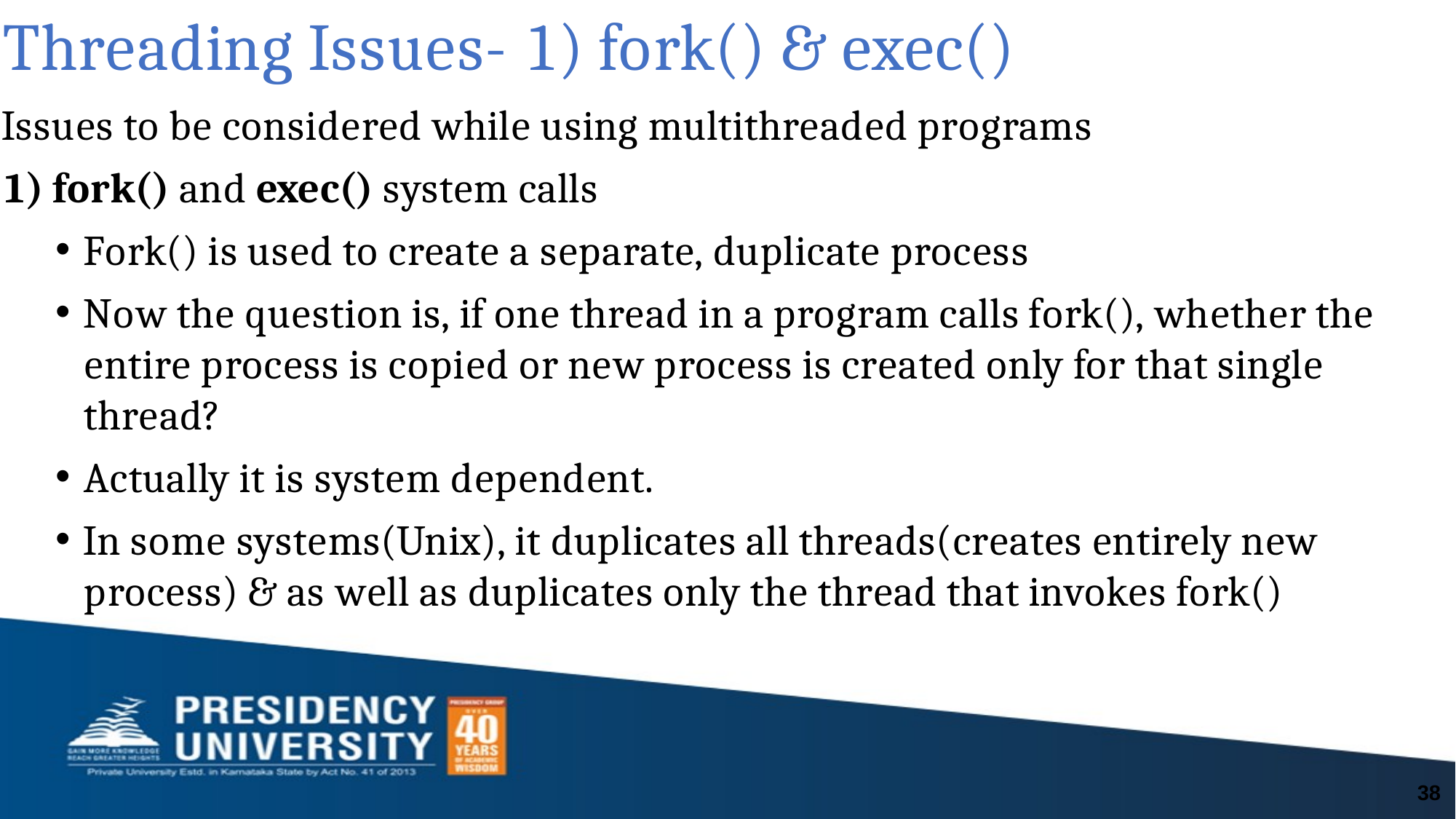

# Threading Issues- 1) fork() & exec()
Issues to be considered while using multithreaded programs
1) fork() and exec() system calls
Fork() is used to create a separate, duplicate process
Now the question is, if one thread in a program calls fork(), whether the entire process is copied or new process is created only for that single thread?
Actually it is system dependent.
In some systems(Unix), it duplicates all threads(creates entirely new process) & as well as duplicates only the thread that invokes fork()
38